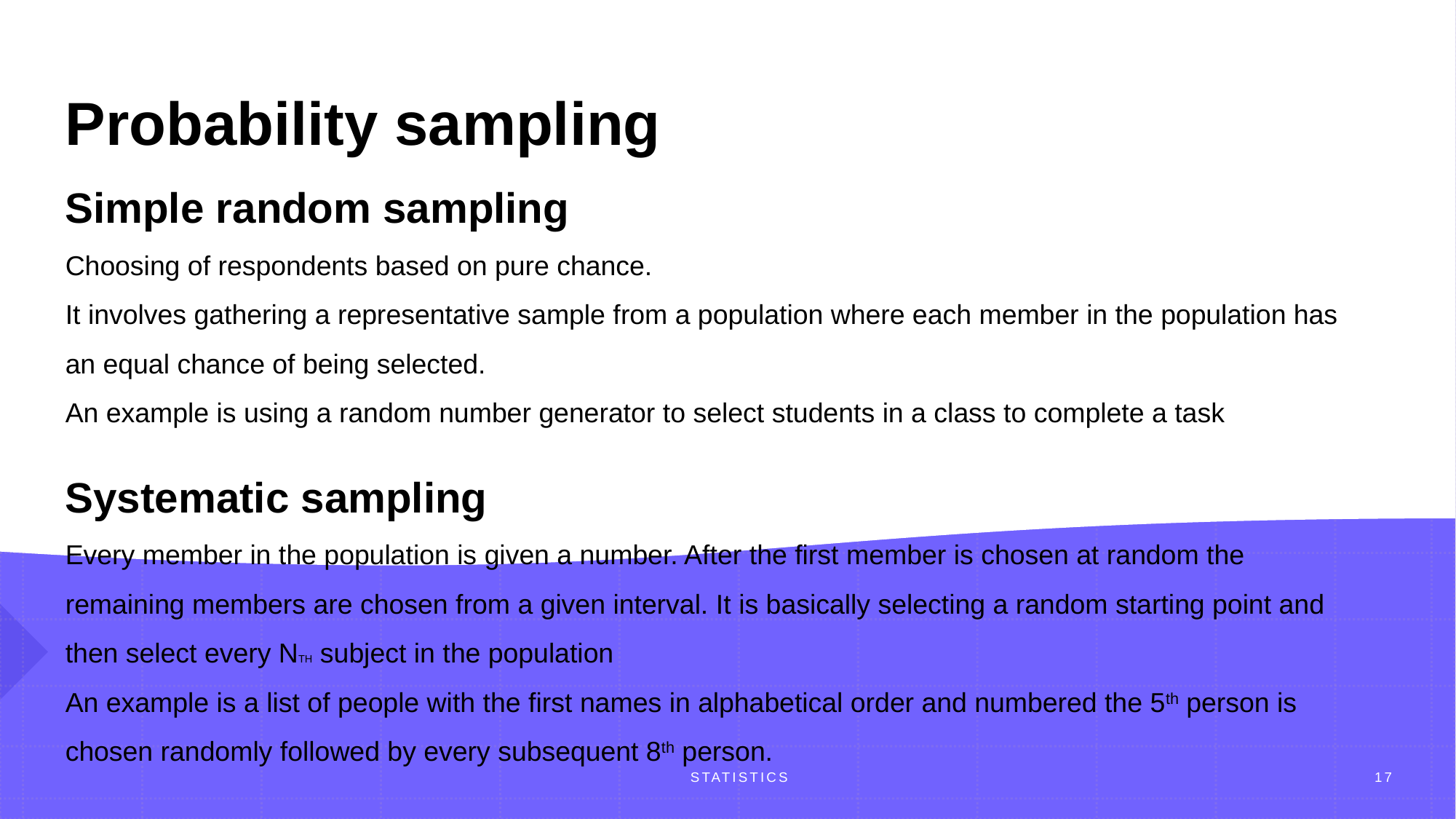

# Probability sampling
Simple random sampling
Choosing of respondents based on pure chance.
It involves gathering a representative sample from a population where each member in the population has an equal chance of being selected.
An example is using a random number generator to select students in a class to complete a task
Systematic sampling
Every member in the population is given a number. After the first member is chosen at random the remaining members are chosen from a given interval. It is basically selecting a random starting point and then select every NTH subject in the population
An example is a list of people with the first names in alphabetical order and numbered the 5th person is chosen randomly followed by every subsequent 8th person.
STATISTICS
17